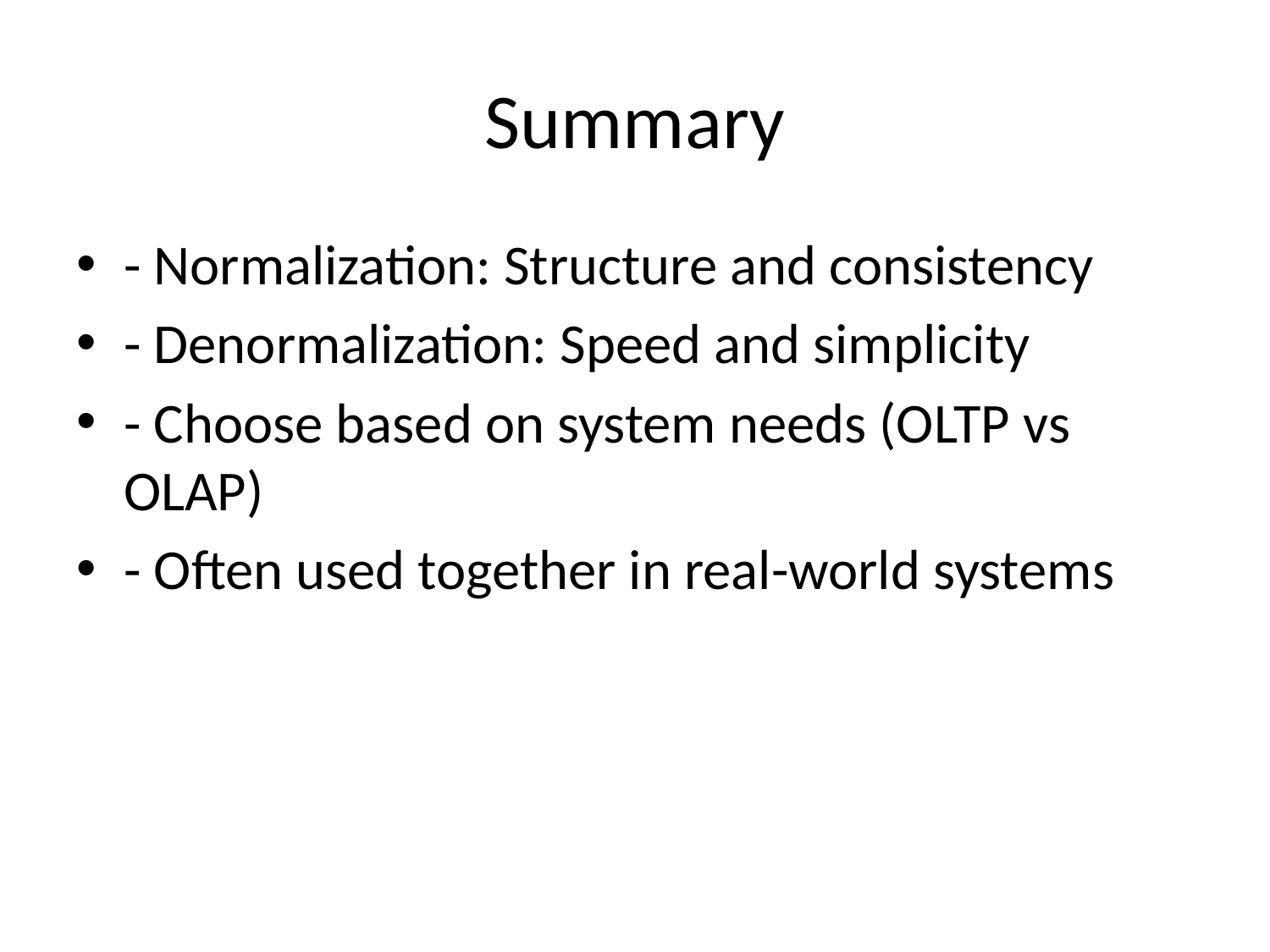

# Summary
- Normalization: Structure and consistency
- Denormalization: Speed and simplicity
- Choose based on system needs (OLTP vs OLAP)
- Often used together in real-world systems